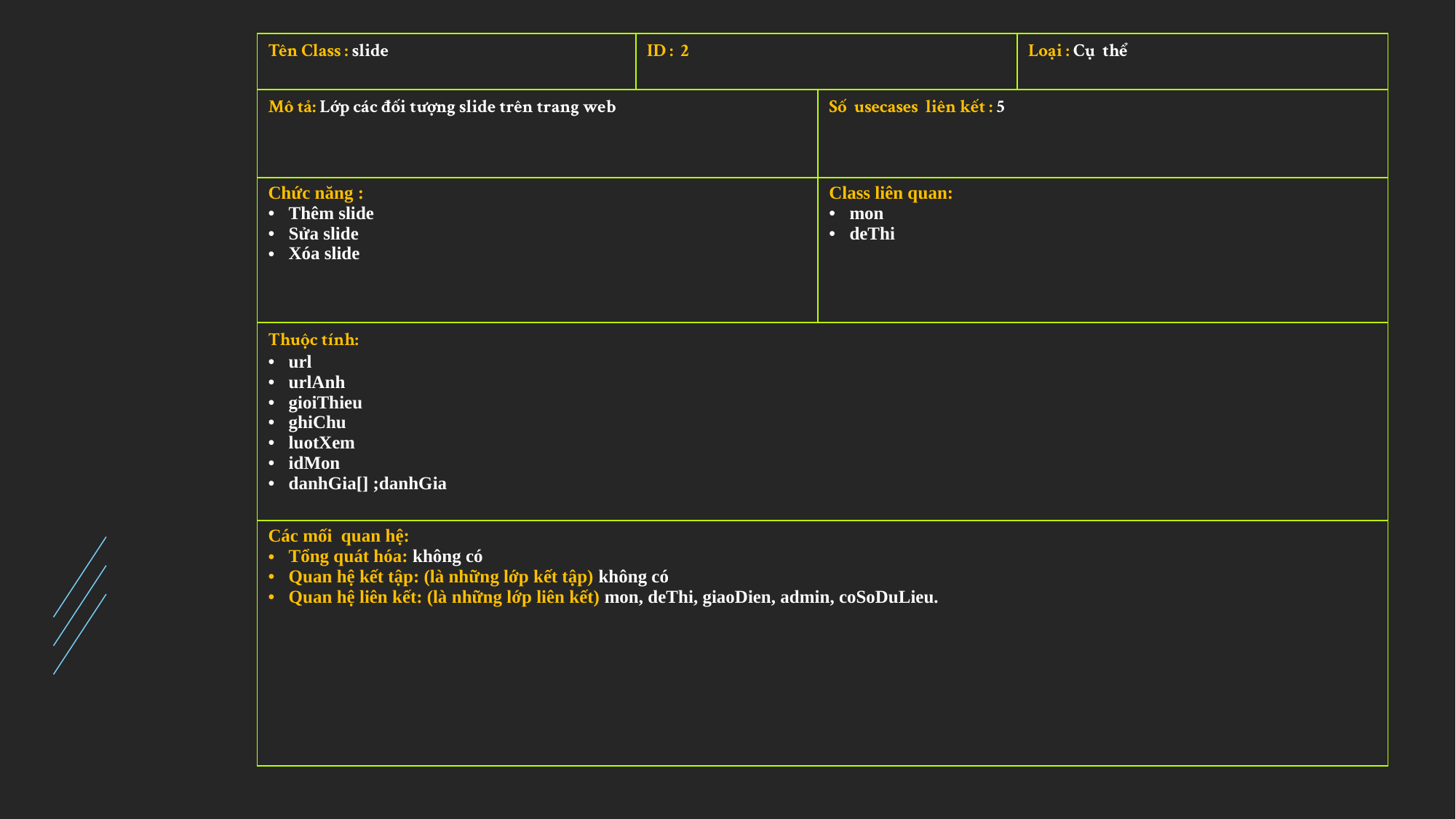

| Tên Class : slide | ID : 2 |  | Loại : Cụ thể |
| --- | --- | --- | --- |
| Mô tả: Lớp các đối tượng slide trên trang web |  | Số usecases liên kết : 5 |  |
| Chức năng : Thêm slide Sửa slide Xóa slide |  | Class liên quan: mon deThi |  |
| Thuộc tính: url urlAnh gioiThieu ghiChu luotXem idMon danhGia[] ;danhGia |  |  |  |
| Các mối quan hệ: Tổng quát hóa: không có Quan hệ kết tập: (là những lớp kết tập) không có Quan hệ liên kết: (là những lớp liên kết) mon, deThi, giaoDien, admin, coSoDuLieu. |  |  |  |